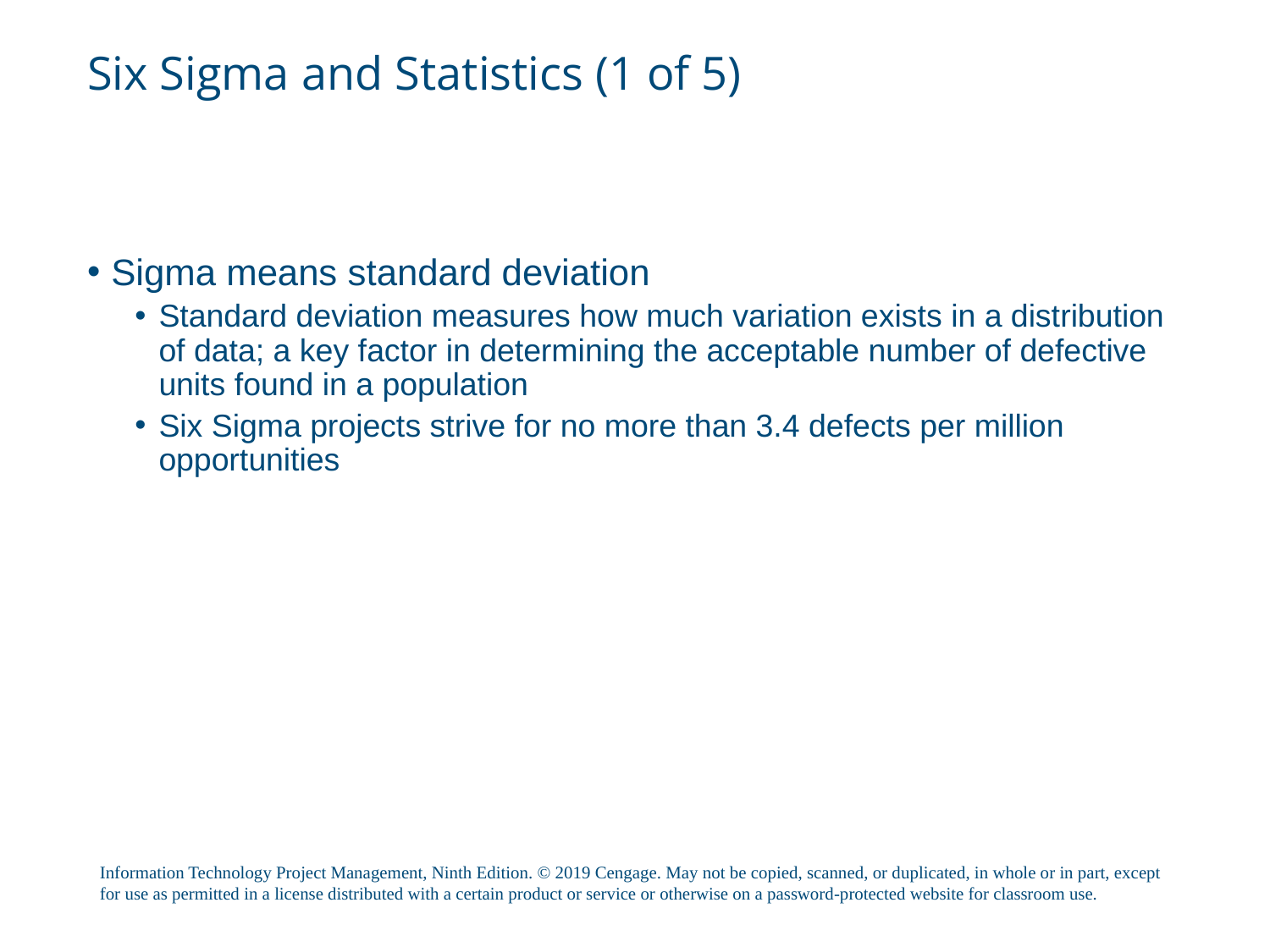

# Six Sigma and Statistics (1 of 5)
Sigma means standard deviation
Standard deviation measures how much variation exists in a distribution of data; a key factor in determining the acceptable number of defective units found in a population
Six Sigma projects strive for no more than 3.4 defects per million opportunities
Information Technology Project Management, Ninth Edition. © 2019 Cengage. May not be copied, scanned, or duplicated, in whole or in part, except for use as permitted in a license distributed with a certain product or service or otherwise on a password-protected website for classroom use.